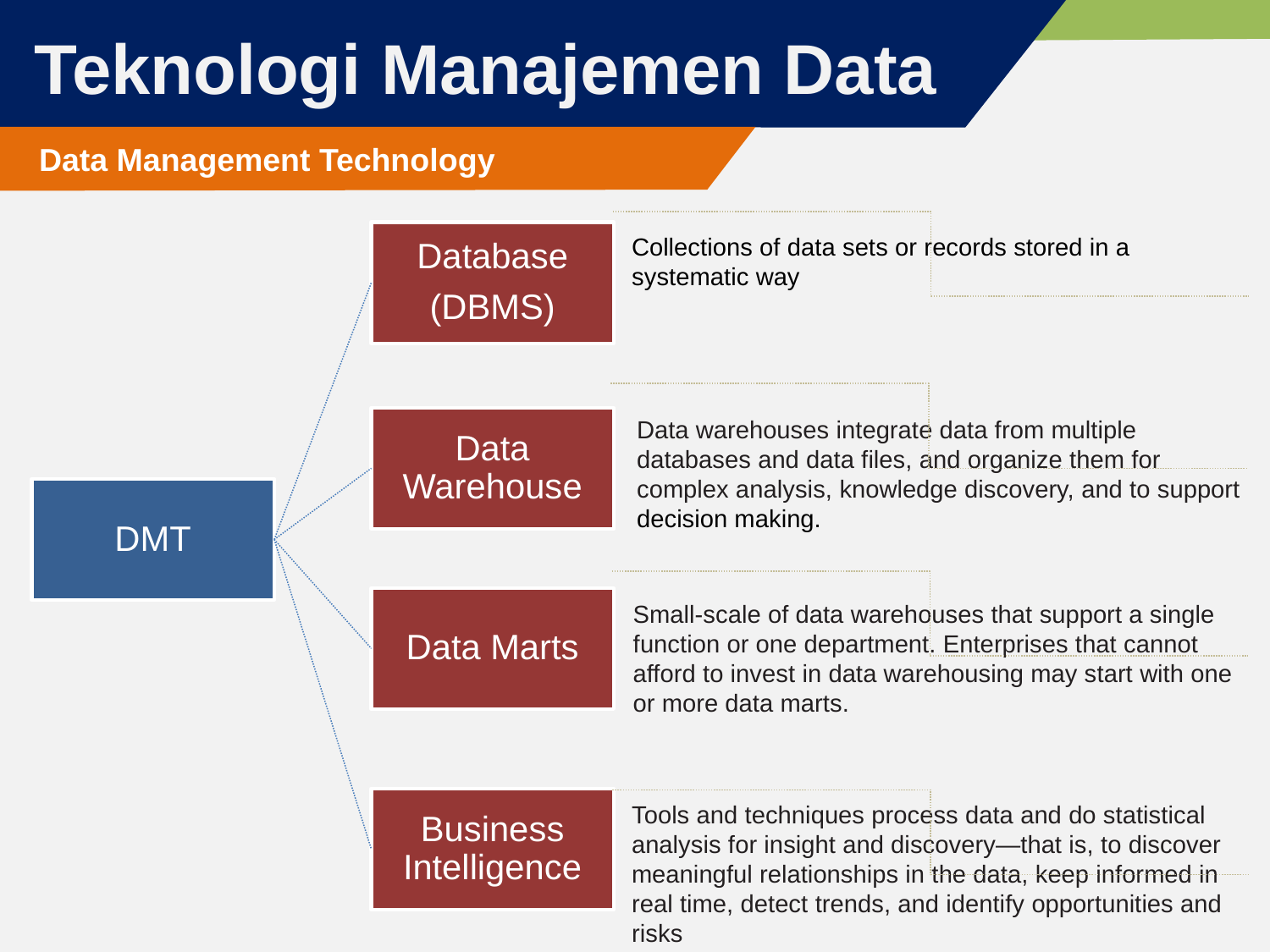

# Teknologi Manajemen Data
   Data Management Technology
Database
(DBMS)
Collections of data sets or records stored in a systematic way
Data Warehouse
Data warehouses integrate data from multiple databases and data files, and organize them for complex analysis, knowledge discovery, and to support decision making.
DMT
Data Marts
Small-scale of data warehouses that support a single function or one department. Enterprises that cannot afford to invest in data warehousing may start with one or more data marts.
Business Intelligence
Tools and techniques process data and do statistical analysis for insight and discovery—that is, to discover meaningful relationships in the data, keep informed in real time, detect trends, and identify opportunities and risks